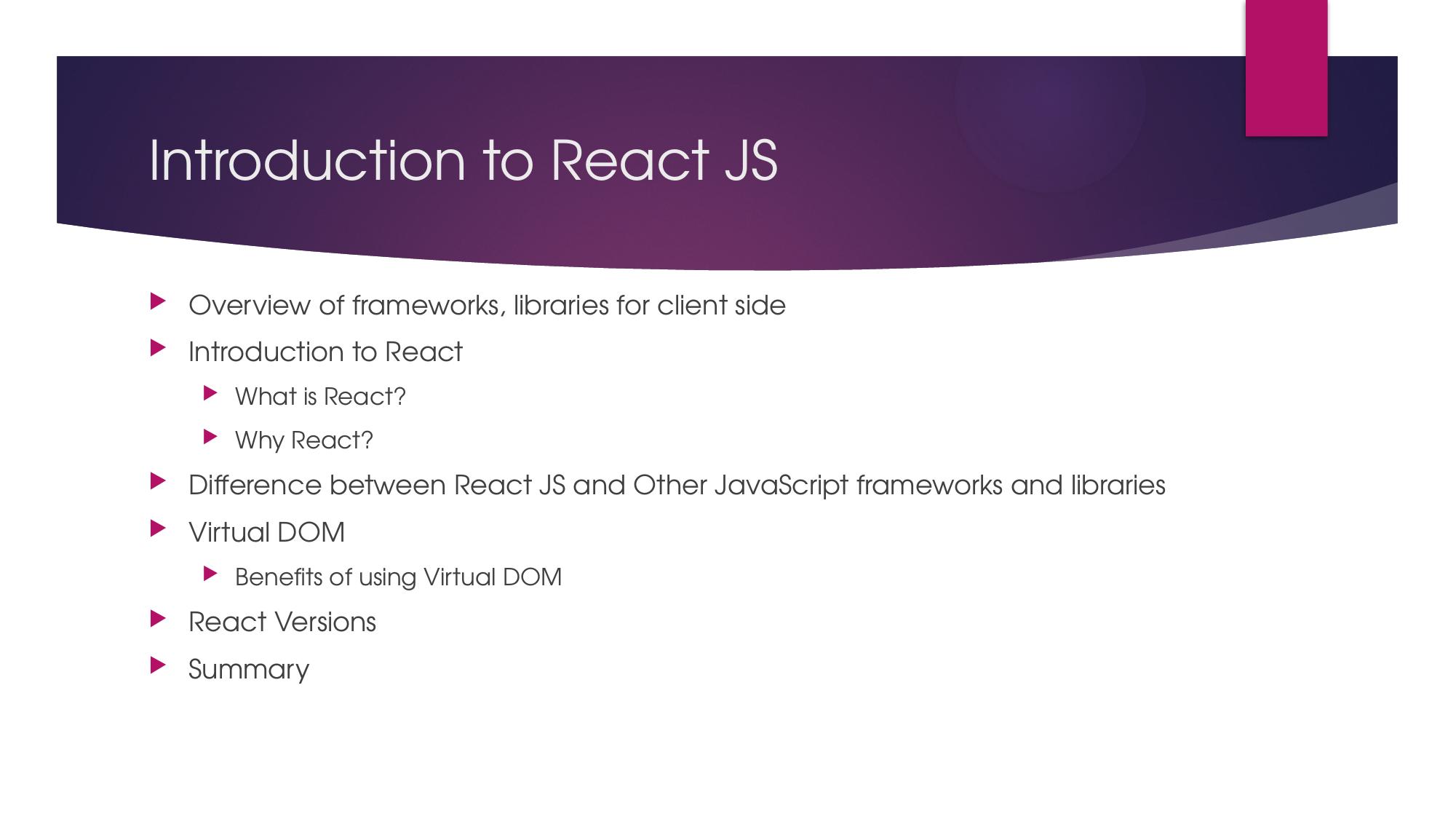

# Introduction to React JS
Overview of frameworks, libraries for client side
Introduction to React
What is React?
Why React?
Difference between React JS and Other JavaScript frameworks and libraries
Virtual DOM
Benefits of using Virtual DOM
React Versions
Summary